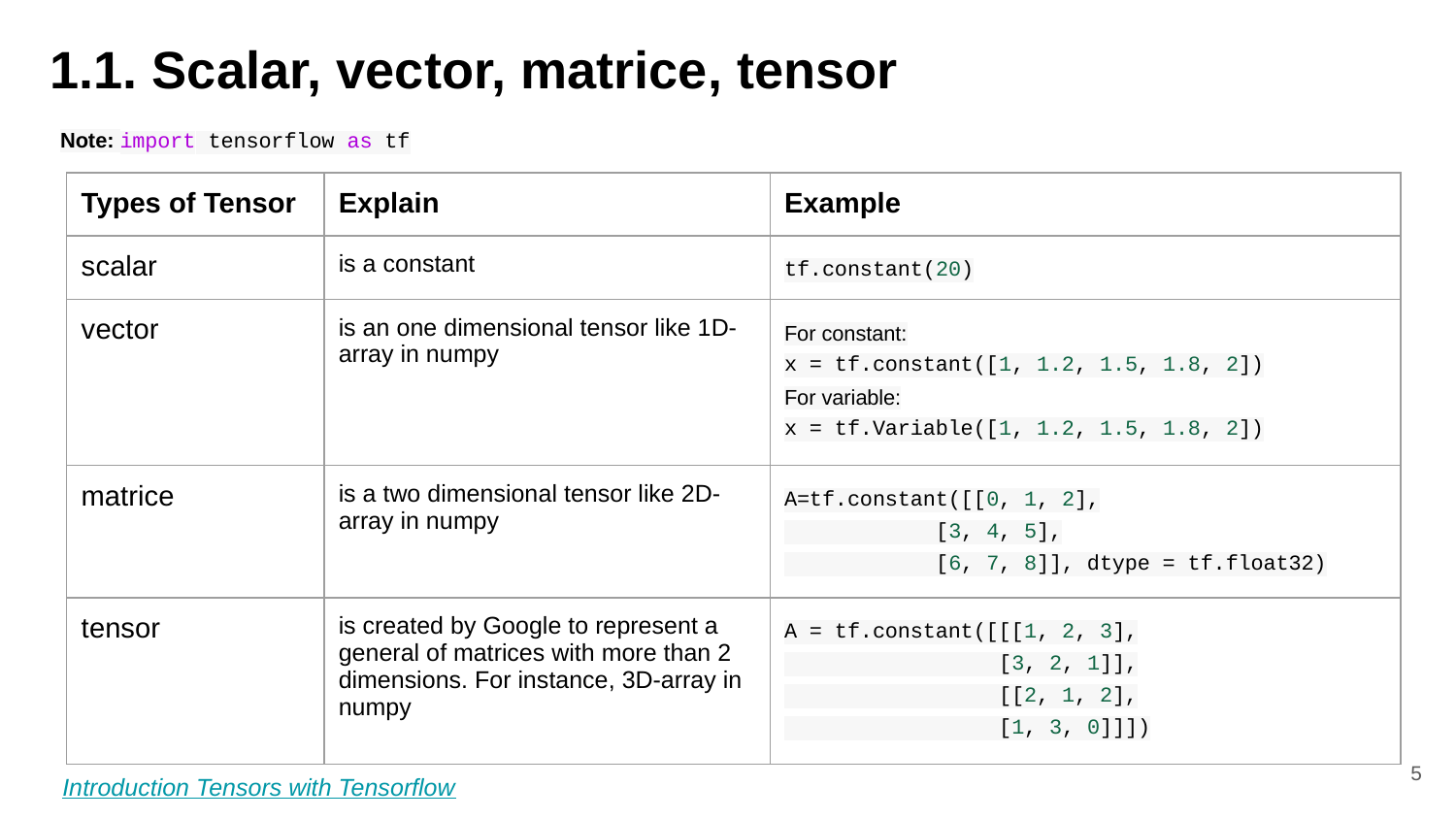

1.1. Scalar, vector, matrice, tensor
Note: import tensorflow as tf
| Types of Tensor | Explain | Example |
| --- | --- | --- |
| scalar | is a constant | tf.constant(20) |
| vector | is an one dimensional tensor like 1D-array in numpy | For constant: x = tf.constant([1, 1.2, 1.5, 1.8, 2]) For variable: x = tf.Variable([1, 1.2, 1.5, 1.8, 2]) |
| matrice | is a two dimensional tensor like 2D-array in numpy | A=tf.constant([[0, 1, 2], [3, 4, 5], [6, 7, 8]], dtype = tf.float32) |
| tensor | is created by Google to represent a general of matrices with more than 2 dimensions. For instance, 3D-array in numpy | A = tf.constant([[[1, 2, 3], [3, 2, 1]], [[2, 1, 2], [1, 3, 0]]]) |
5
Introduction Tensors with Tensorflow